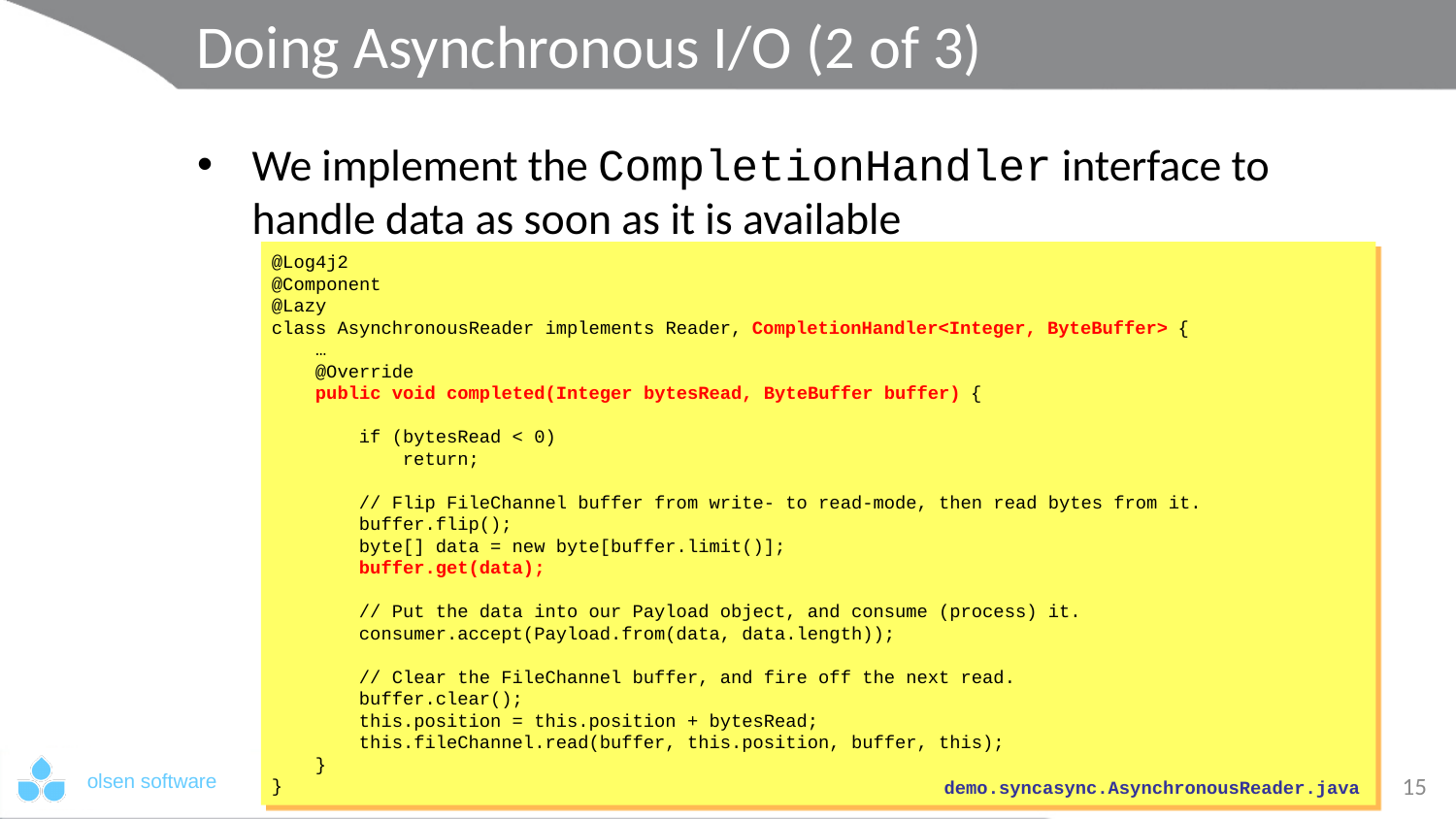

# Doing Asynchronous I/O (2 of 3)
We implement the CompletionHandler interface to handle data as soon as it is available
@Log4j2
@Component
@Lazy
class AsynchronousReader implements Reader, CompletionHandler<Integer, ByteBuffer> {
    …
    @Override
    public void completed(Integer bytesRead, ByteBuffer buffer) {

        if (bytesRead < 0)
            return;

        // Flip FileChannel buffer from write- to read-mode, then read bytes from it.
        buffer.flip();
        byte[] data = new byte[buffer.limit()];
        buffer.get(data);

        // Put the data into our Payload object, and consume (process) it.
        consumer.accept(Payload.from(data, data.length));

        // Clear the FileChannel buffer, and fire off the next read.
        buffer.clear();
        this.position = this.position + bytesRead;
        this.fileChannel.read(buffer, this.position, buffer, this);
    }
}
15
demo.syncasync.AsynchronousReader.java